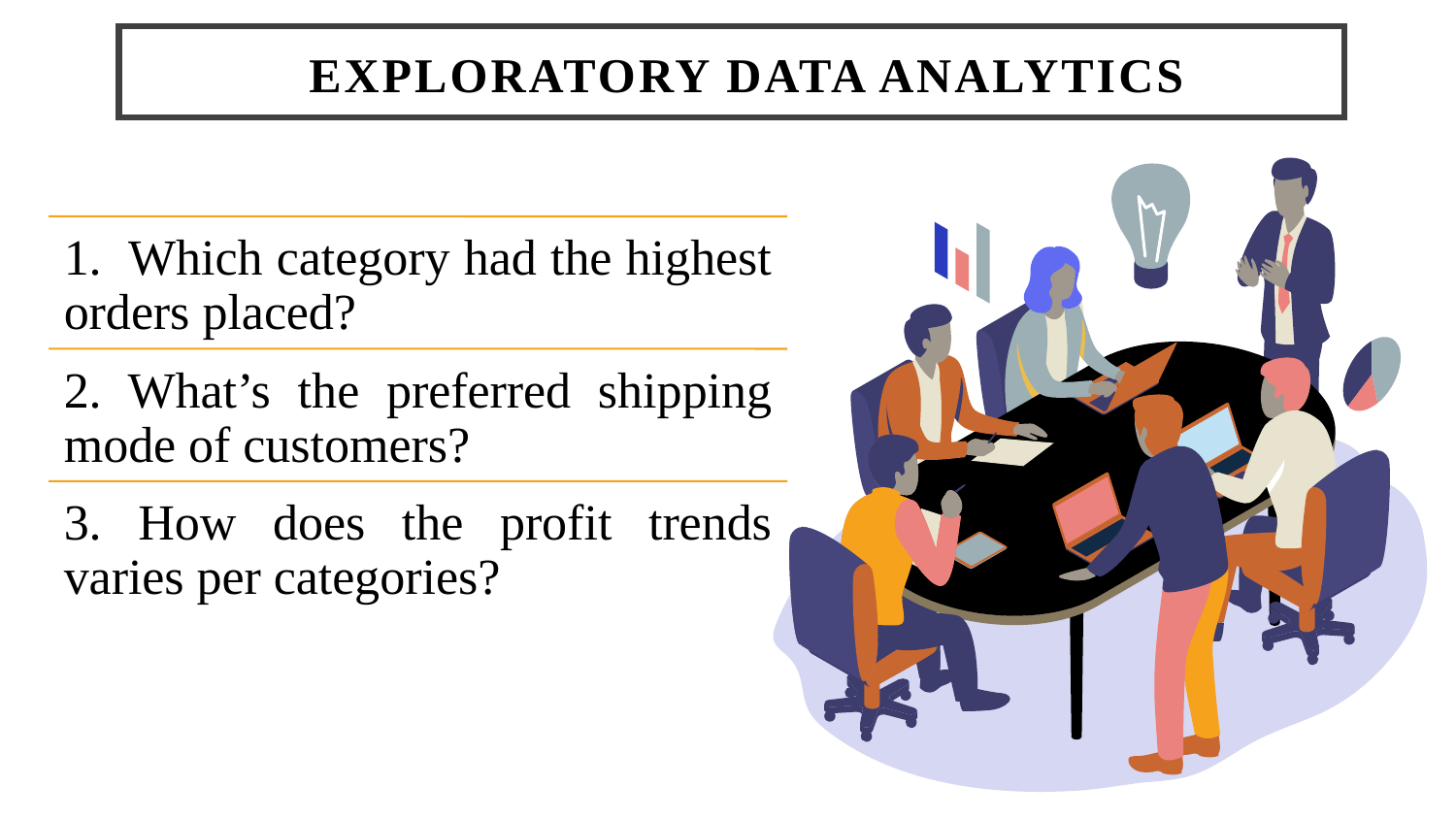

# Exploratory Data Analytics

1.  Which category had the highest orders placed?
2. What’s the preferred shipping mode of customers?
3. How does the profit trends varies per categories?